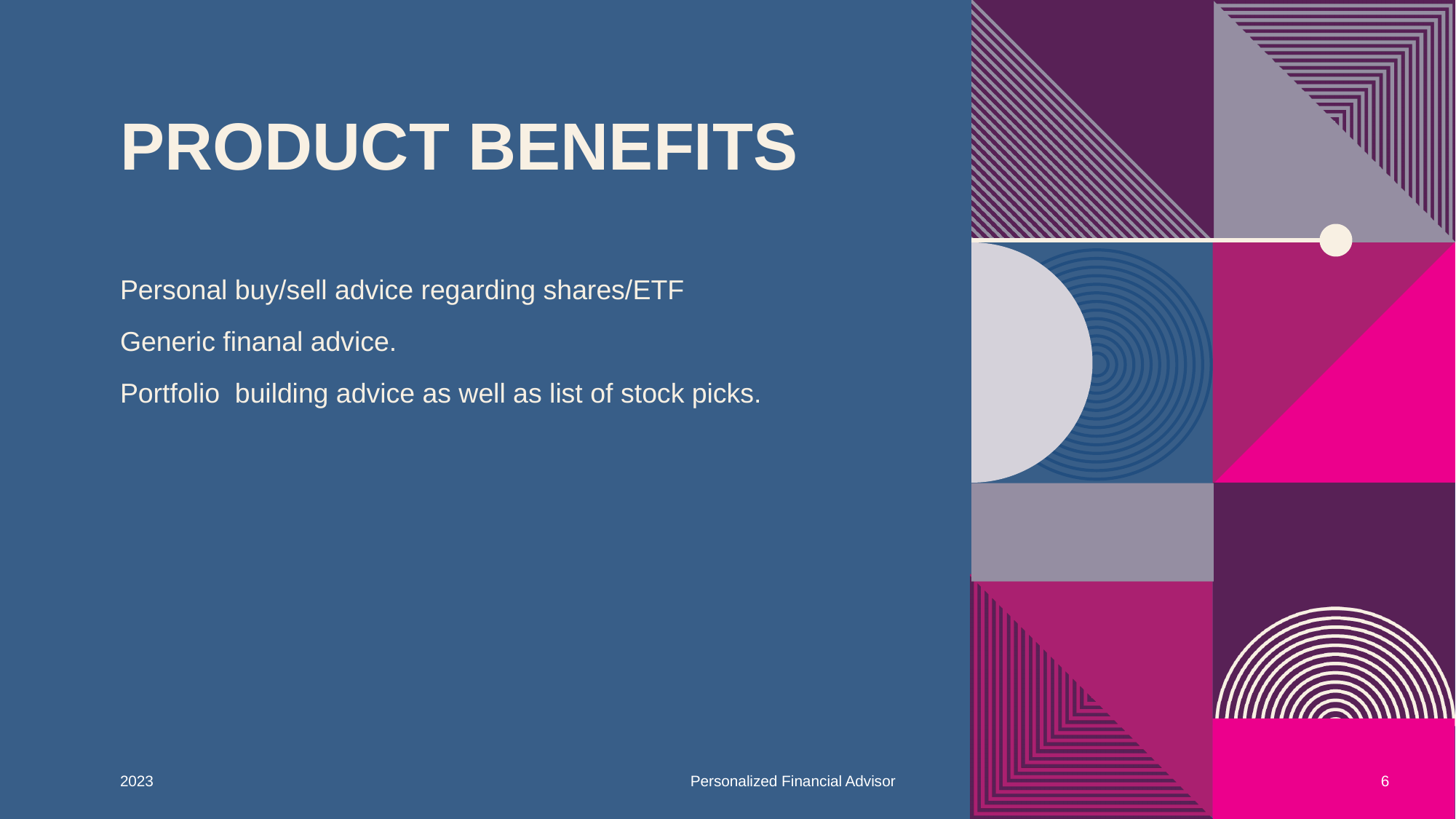

# PRODUCT BENEFITS
Personal buy/sell advice regarding shares/ETF
Generic finanal advice.
Portfolio  building advice as well as list of stock picks.
2023
Personalized Financial Advisor
6